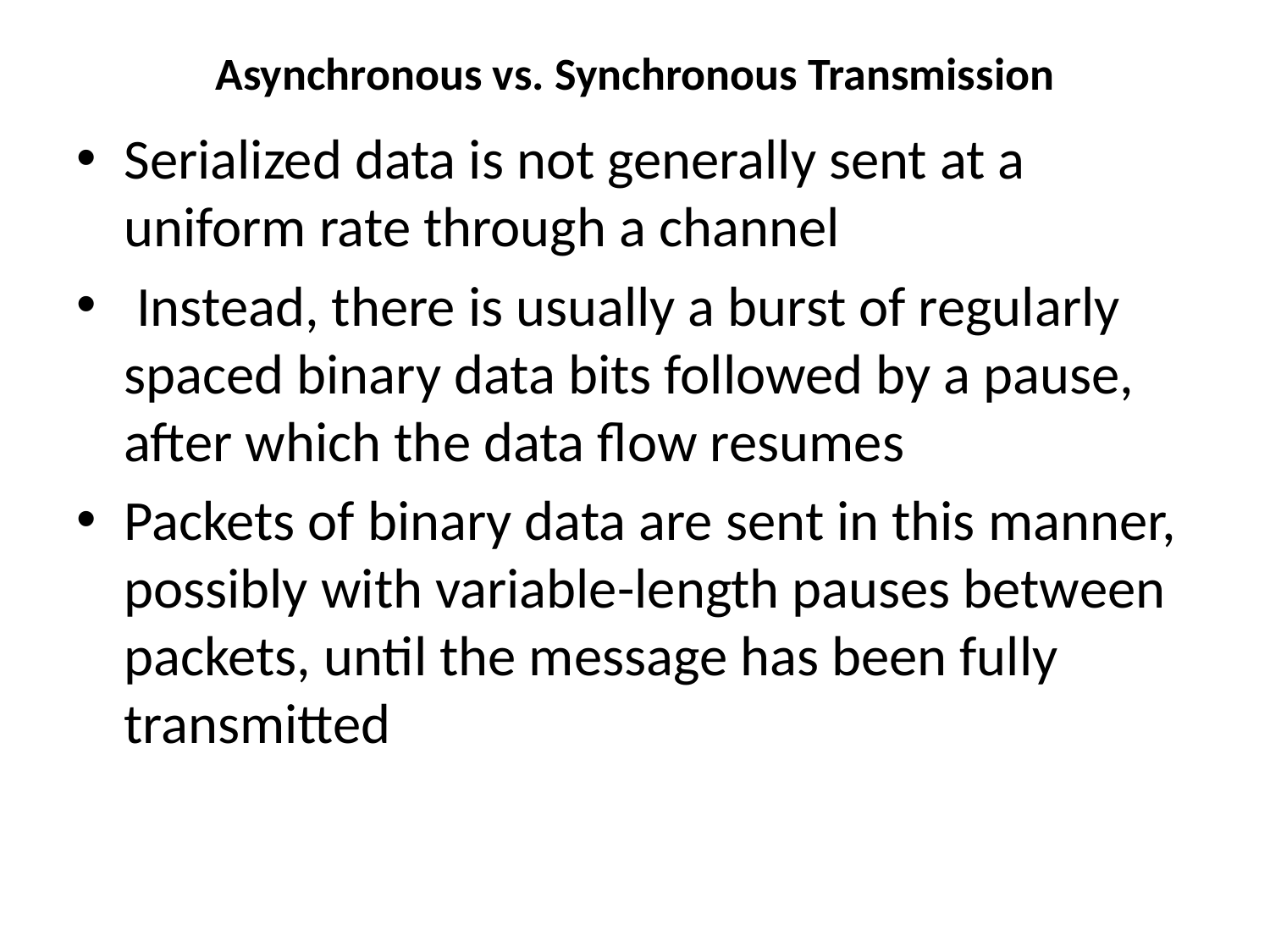

# Asynchronous vs. Synchronous Transmission
Serialized data is not generally sent at a uniform rate through a channel
 Instead, there is usually a burst of regularly spaced binary data bits followed by a pause, after which the data flow resumes
Packets of binary data are sent in this manner, possibly with variable-length pauses between packets, until the message has been fully transmitted